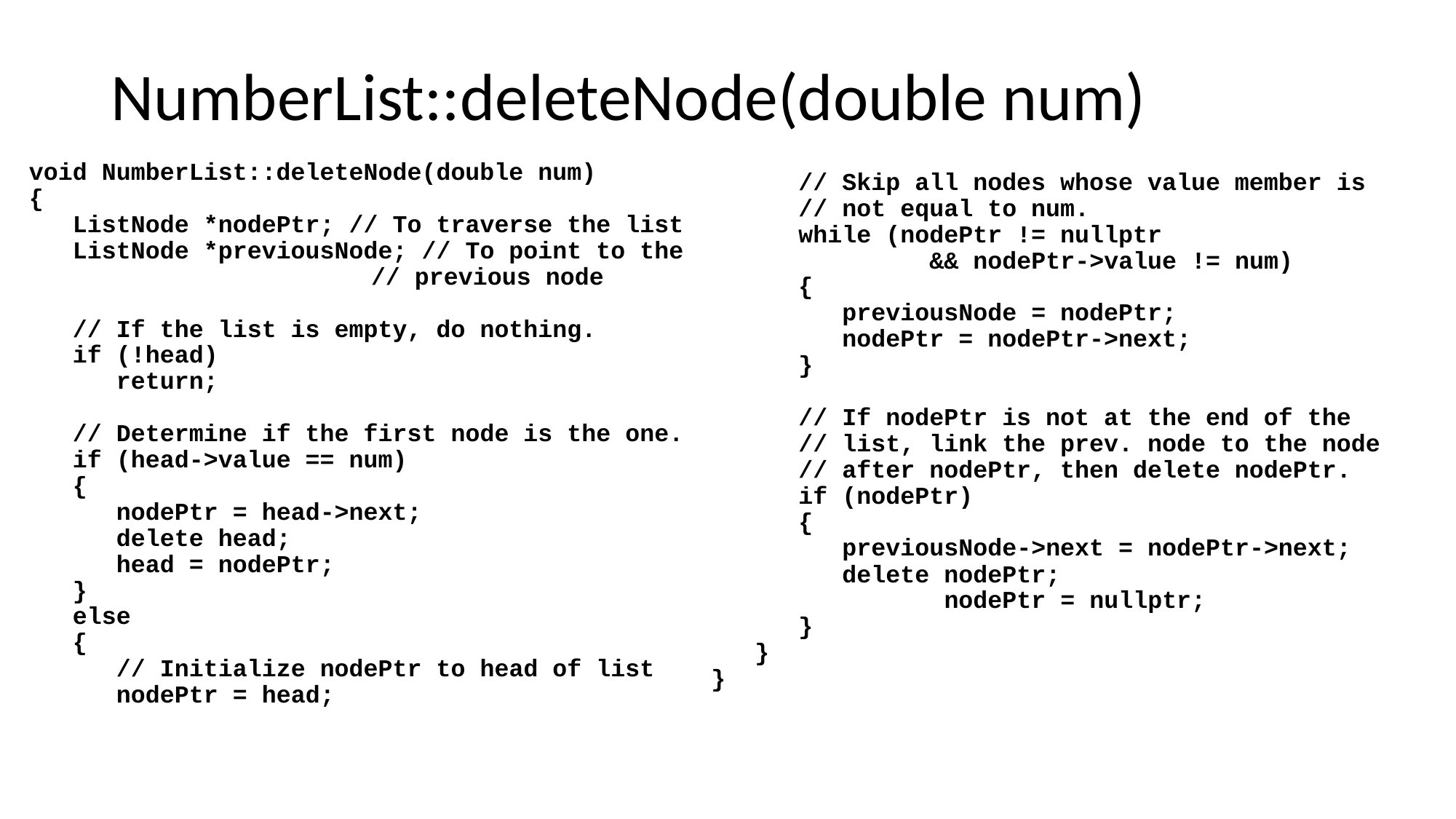

# NumberList::deleteNode(double num)
void NumberList::deleteNode(double num)
{
   ListNode *nodePtr; // To traverse the list
   ListNode *previousNode; // To point to the
			 // previous node

   // If the list is empty, do nothing.
   if (!head)
      return;

   // Determine if the first node is the one.
   if (head->value == num)
   {
      nodePtr = head->next;
      delete head;
      head = nodePtr;
   }
   else
   {
      // Initialize nodePtr to head of list
      nodePtr = head;

      // Skip all nodes whose value member is
      // not equal to num.
      while (nodePtr != nullptr
 		&& nodePtr->value != num)
      {
         previousNode = nodePtr;
         nodePtr = nodePtr->next;
      }

      // If nodePtr is not at the end of the
      // list, link the prev. node to the node
      // after nodePtr, then delete nodePtr.
      if (nodePtr)
      {
         previousNode->next = nodePtr->next;
         delete nodePtr;
		 nodePtr = nullptr;
      }
   }
}